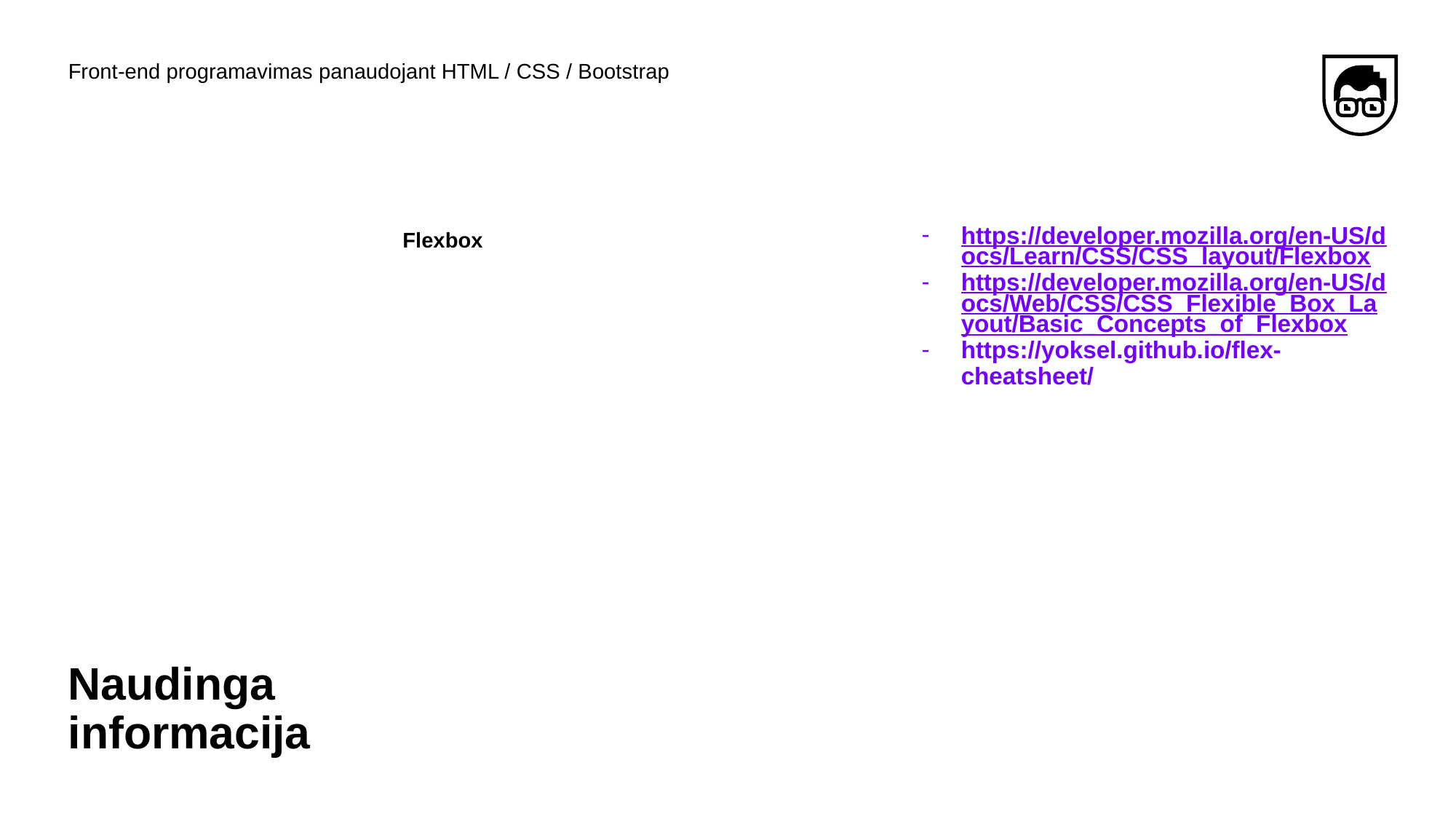

Front-end programavimas panaudojant HTML / CSS / Bootstrap
Flexbox
https://developer.mozilla.org/en-US/docs/Learn/CSS/CSS_layout/Flexbox
https://developer.mozilla.org/en-US/docs/Web/CSS/CSS_Flexible_Box_Layout/Basic_Concepts_of_Flexbox
https://yoksel.github.io/flex-cheatsheet/
# Naudinga informacija